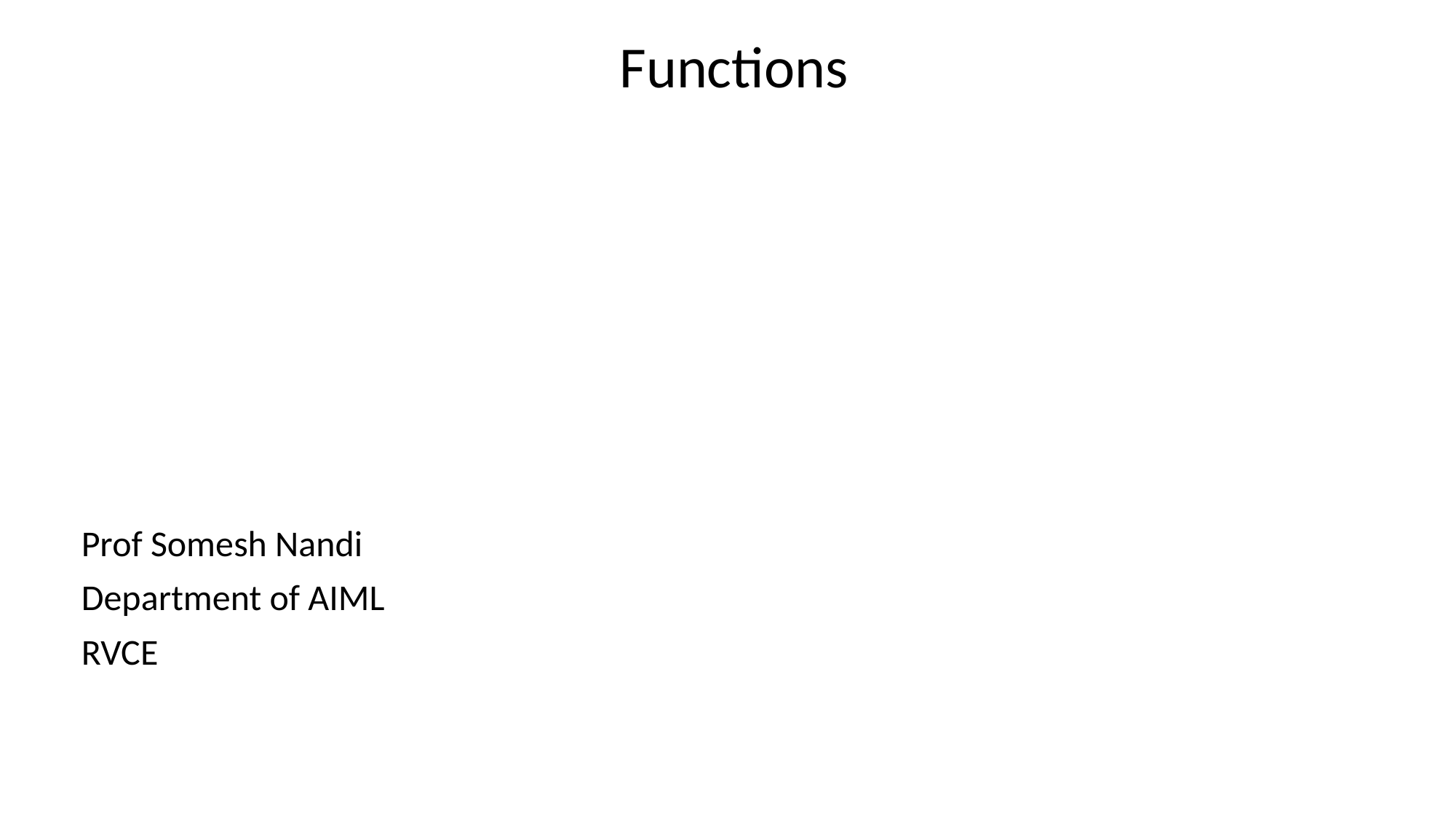

# Functions
Prof Somesh Nandi
Department of AIML
RVCE